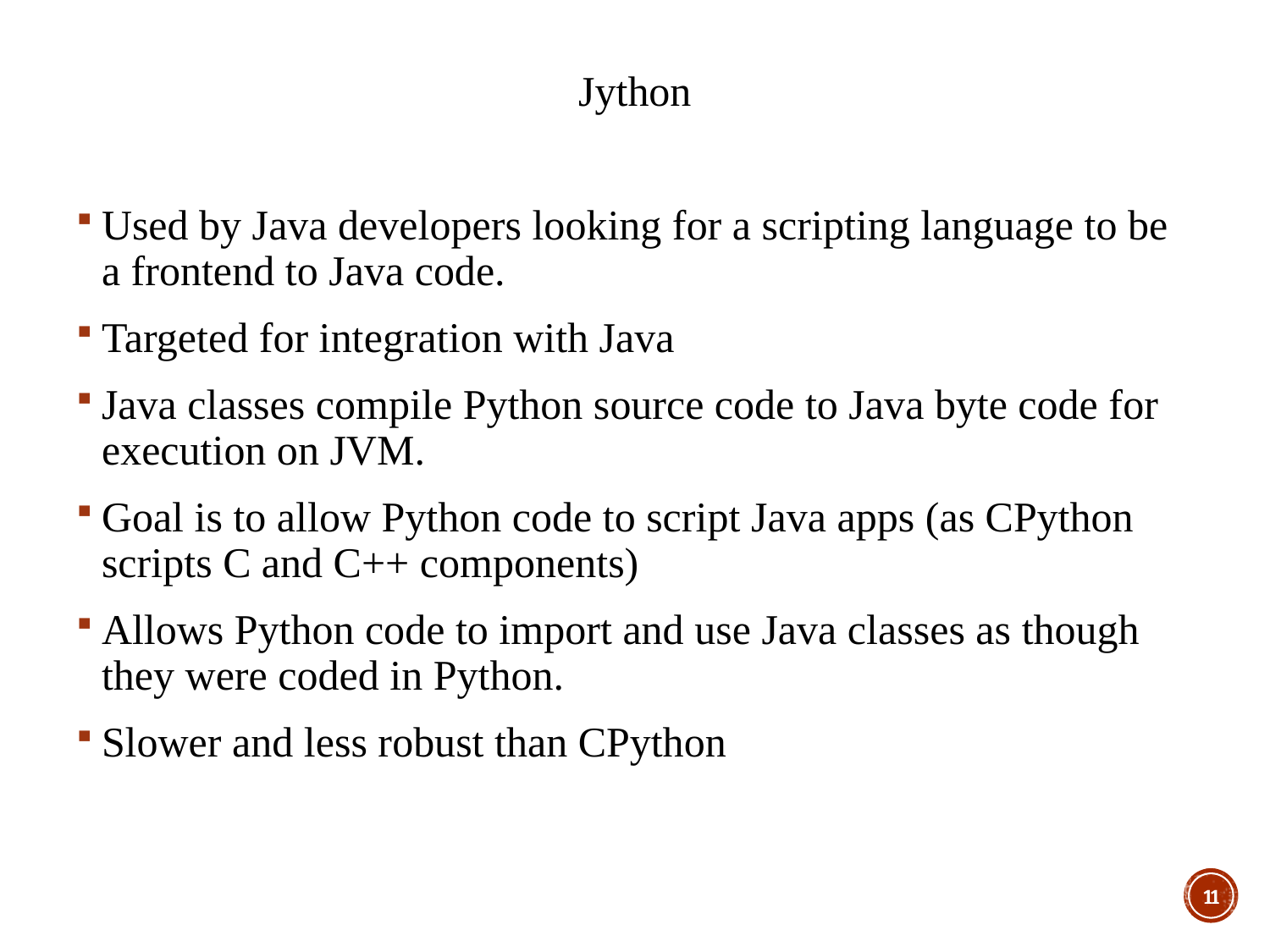

Jython

Used by Java developers looking for a scripting language to be a frontend to Java code.
Targeted for integration with Java
Java classes compile Python source code to Java byte code for execution on JVM.
Goal is to allow Python code to script Java apps (as CPython scripts C and C++ components)
Allows Python code to import and use Java classes as though they were coded in Python.
Slower and less robust than CPython
11